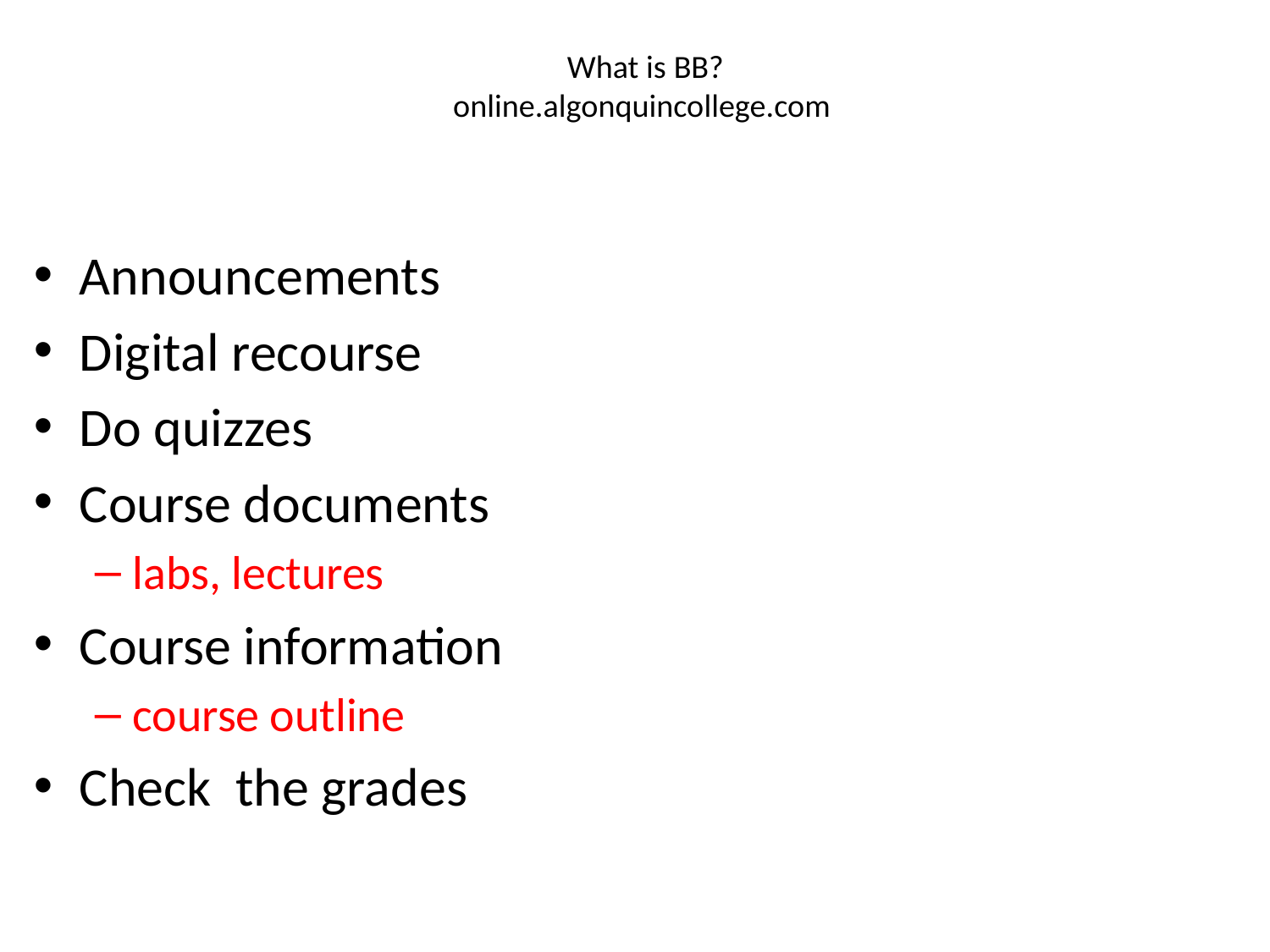

# What is BB? online.algonquincollege.com

Announcements
Digital recourse
Do quizzes
Course documents
labs, lectures
Course information
course outline
Check  the grades